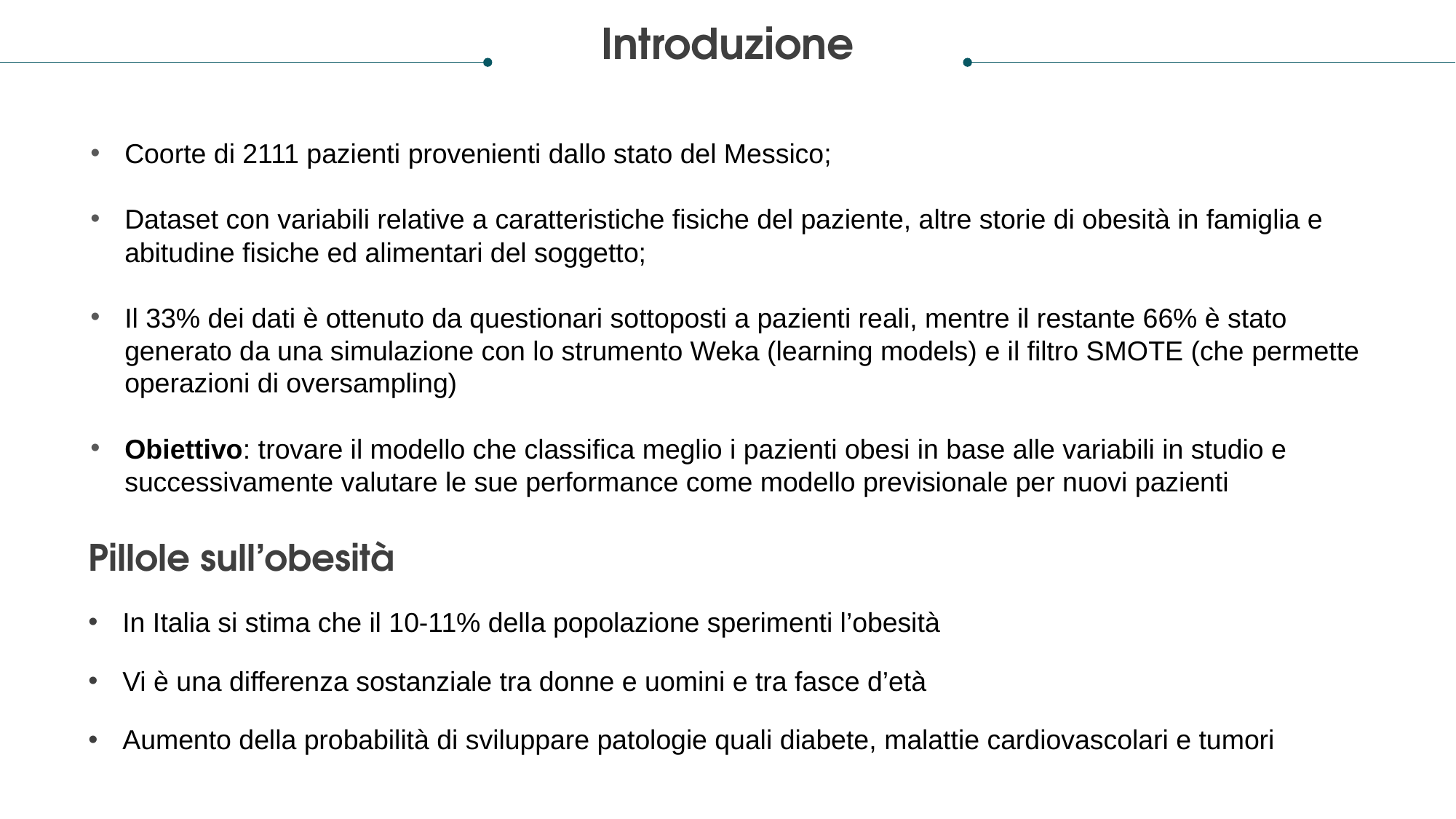

Introduzione
Coorte di 2111 pazienti provenienti dallo stato del Messico;

Dataset con variabili relative a caratteristiche fisiche del paziente, altre storie di obesità in famiglia e abitudine fisiche ed alimentari del soggetto;

Il 33% dei dati è ottenuto da questionari sottoposti a pazienti reali, mentre il restante 66% è stato generato da una simulazione con lo strumento Weka (learning models) e il filtro SMOTE (che permette operazioni di oversampling)

Obiettivo: trovare il modello che classifica meglio i pazienti obesi in base alle variabili in studio e successivamente valutare le sue performance come modello previsionale per nuovi pazienti
Pillole sull’obesità

In Italia si stima che il 10-11% della popolazione sperimenti l’obesità

Vi è una differenza sostanziale tra donne e uomini e tra fasce d’età

Aumento della probabilità di sviluppare patologie quali diabete, malattie cardiovascolari e tumori